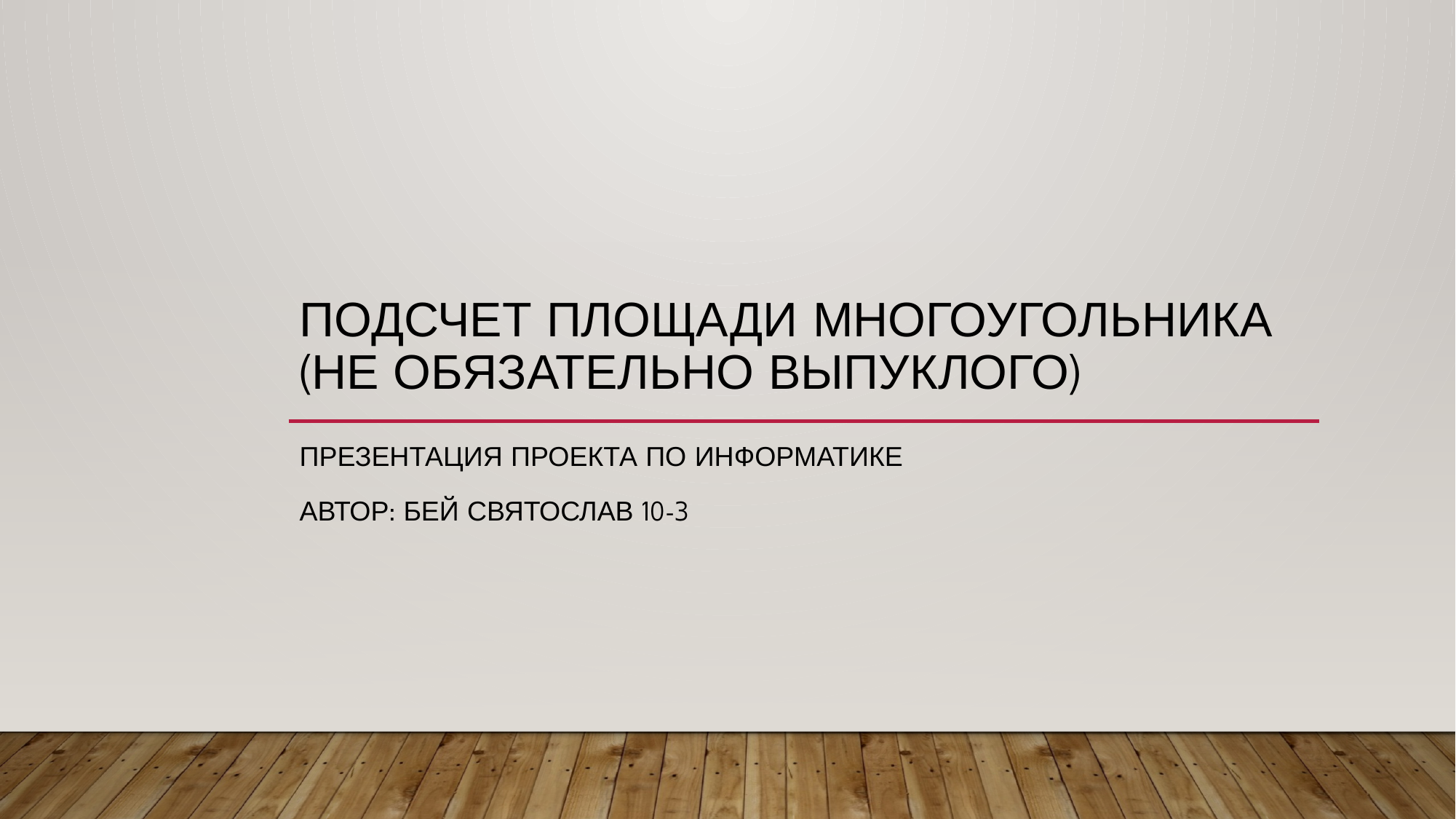

# Подсчет площади многоугольника (не обязательно выпуклого)
Презентация проекта по информатике
Автор: Бей Святослав 10-3